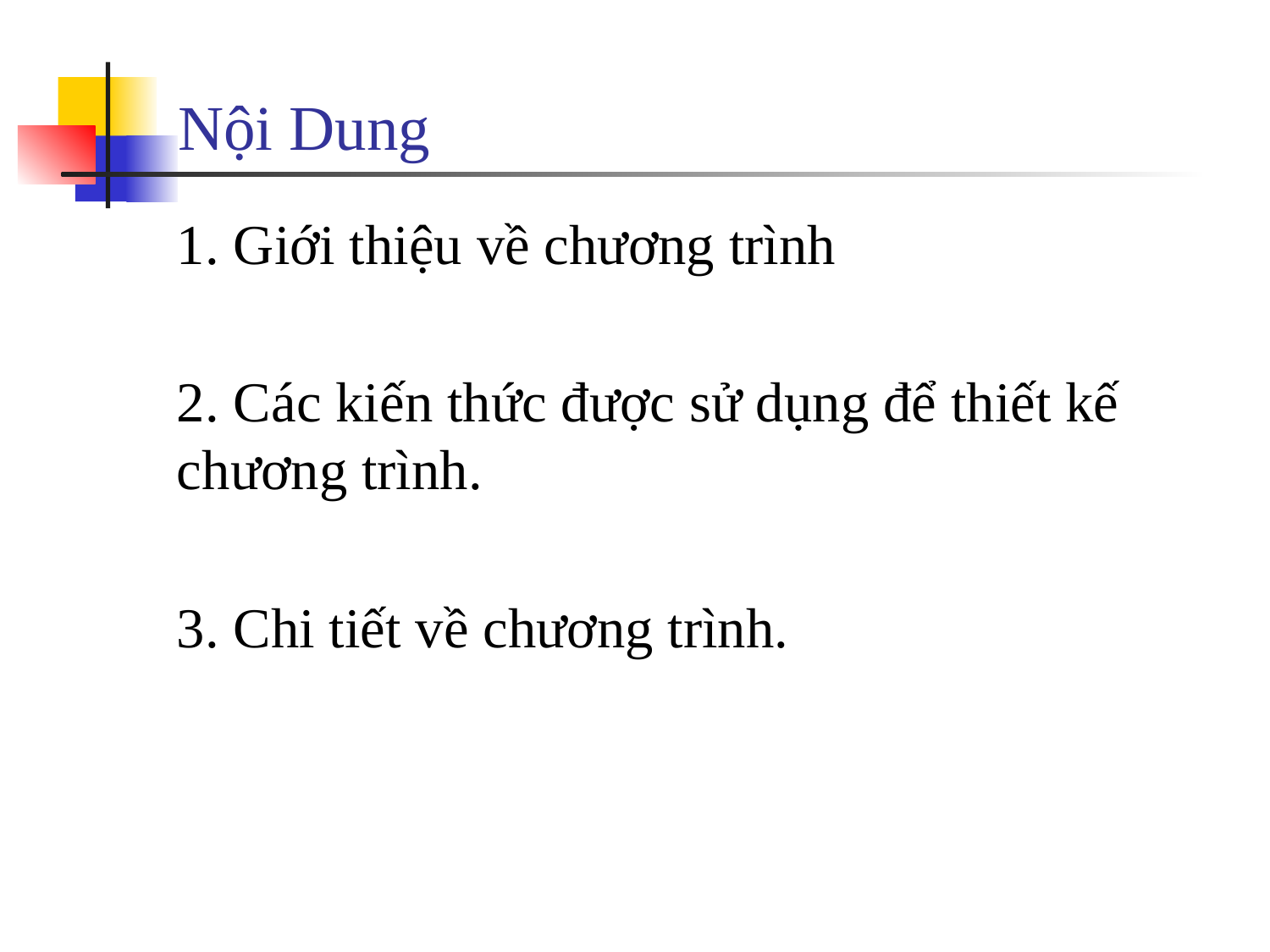

# Nội Dung
1. Giới thiệu về chương trình

2. Các kiến thức được sử dụng để thiết kế chương trình.

3. Chi tiết về chương trình.